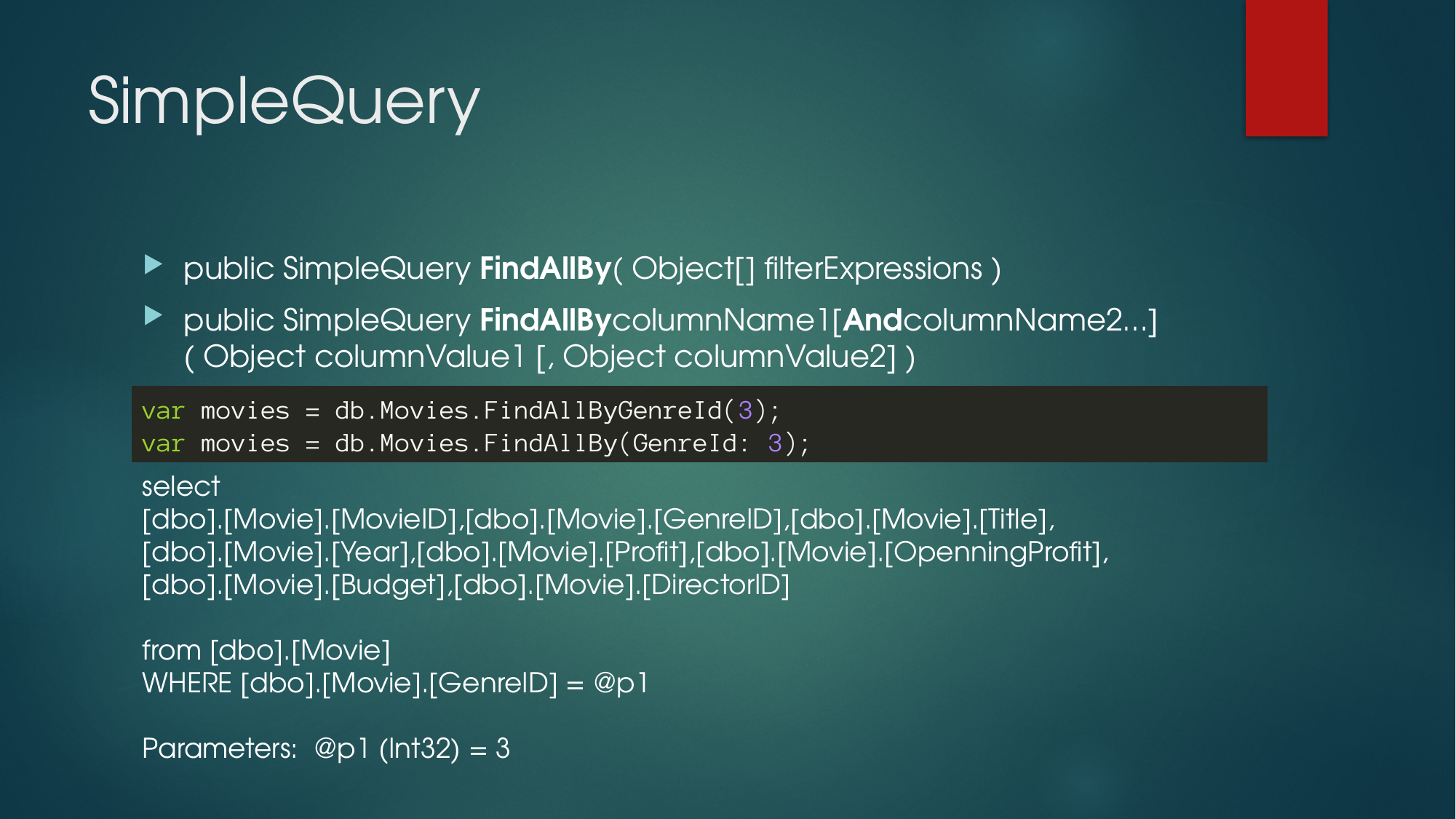

# SimpleQuery
public SimpleQuery FindAllBy( Object[] filterExpressions )
public SimpleQuery FindAllBycolumnName1[AndcolumnName2…]
( Object columnValue1 [, Object columnValue2] )

var movies = db.Movies.FindAllByGenreId(3);
var movies = db.Movies.FindAllBy(GenreId: 3);
select
[dbo].[Movie].[MovieID],[dbo].[Movie].[GenreID],[dbo].[Movie].[Title],
[dbo].[Movie].[Year],[dbo].[Movie].[Profit],[dbo].[Movie].[OpenningProfit],
[dbo].[Movie].[Budget],[dbo].[Movie].[DirectorID]

from [dbo].[Movie]
WHERE [dbo].[Movie].[GenreID] = @p1

Parameters:  @p1 (Int32) = 3